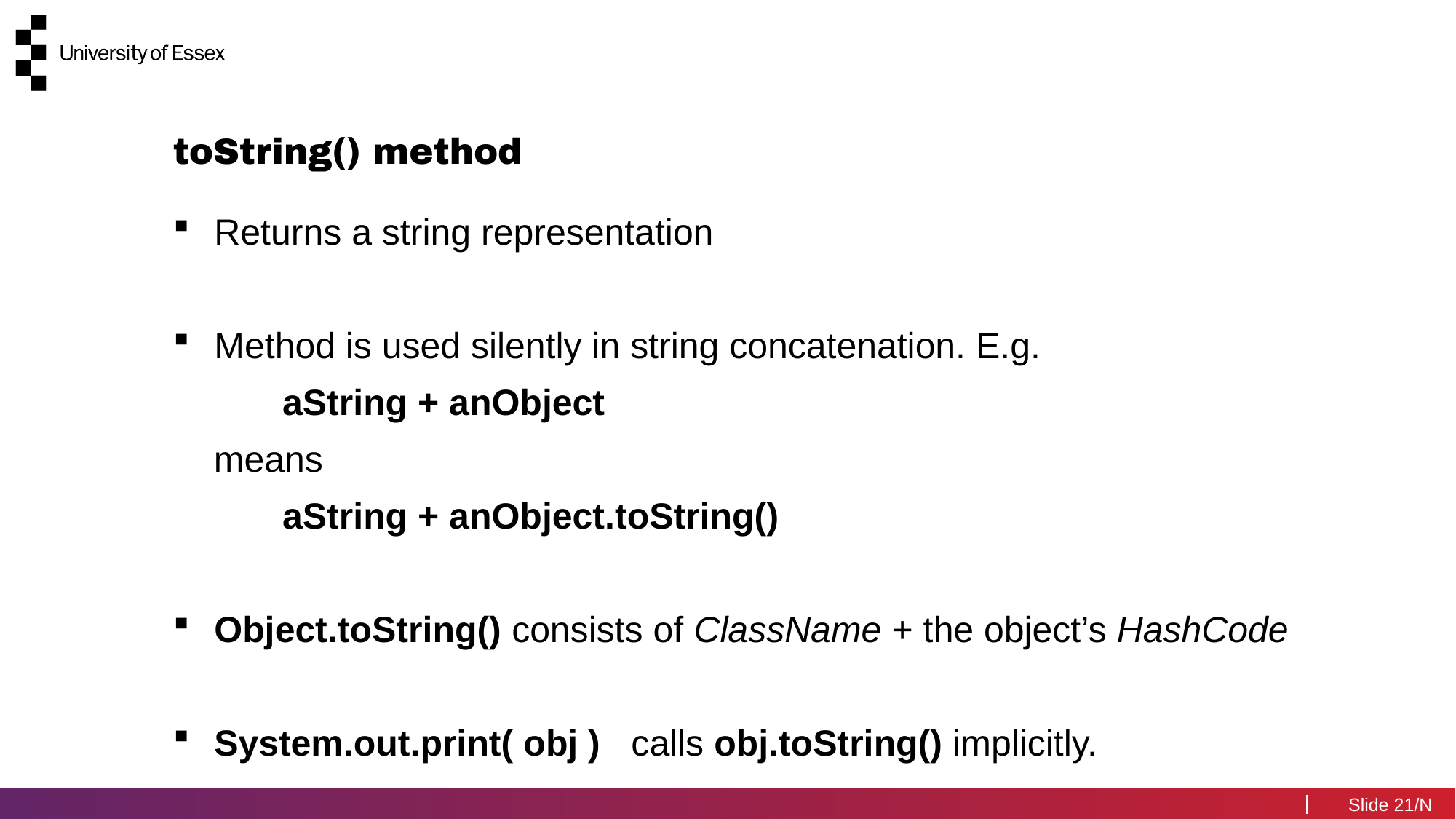

#
toString() method
Returns a string representation

Method is used silently in string concatenation. E.g.
	aString + anObject
    means
	aString + anObject.toString()

Object.toString() consists of ClassName + the object’s HashCode

System.out.print( obj )   calls obj.toString() implicitly.
21/N